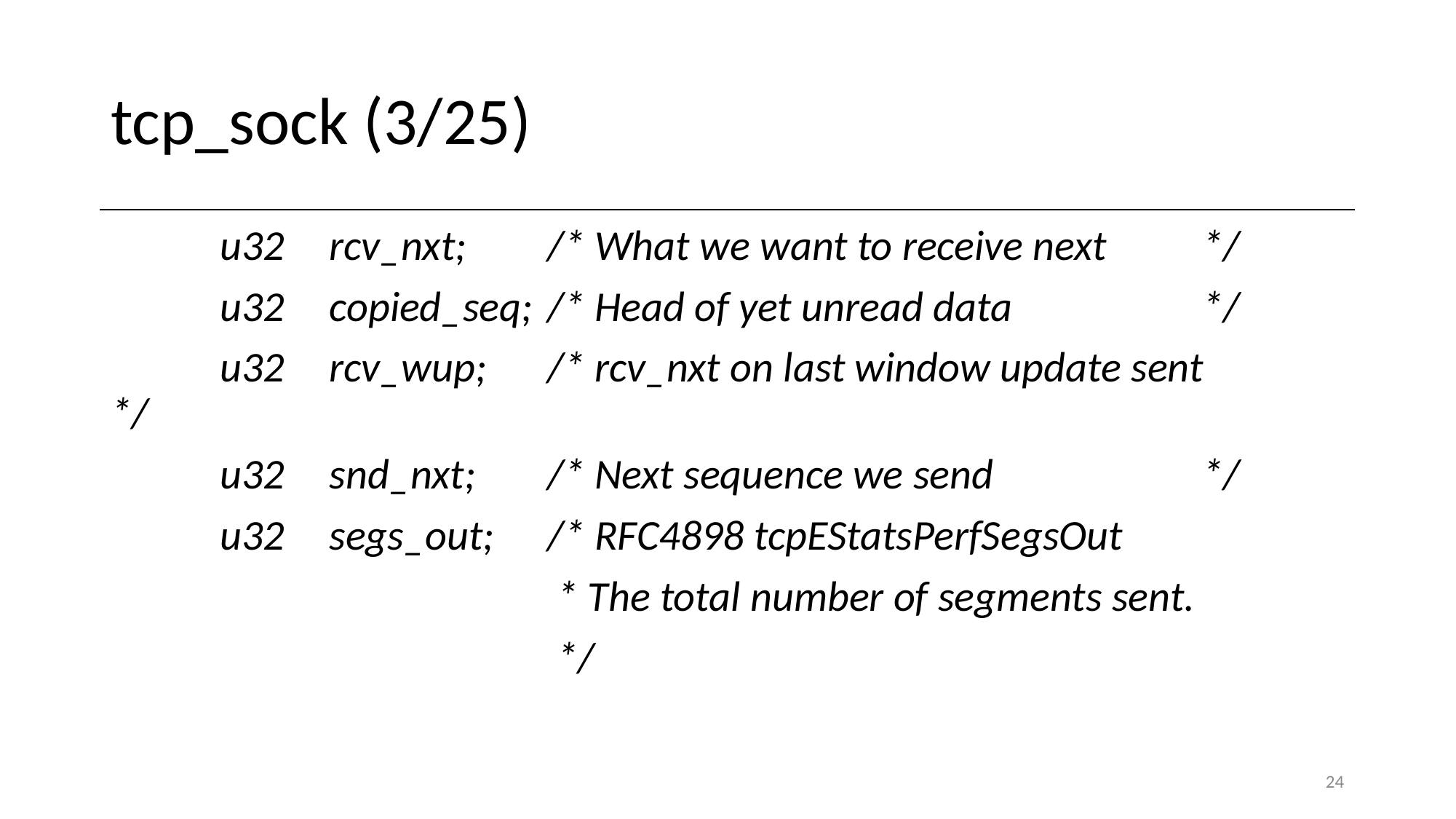

# tcp_sock (3/25)
 	u32	rcv_nxt;	/* What we want to receive next 	*/
	u32	copied_seq;	/* Head of yet unread data		*/
	u32	rcv_wup;	/* rcv_nxt on last window update sent	*/
 	u32	snd_nxt;	/* Next sequence we send		*/
	u32	segs_out;	/* RFC4898 tcpEStatsPerfSegsOut
				 * The total number of segments sent.
				 */
24